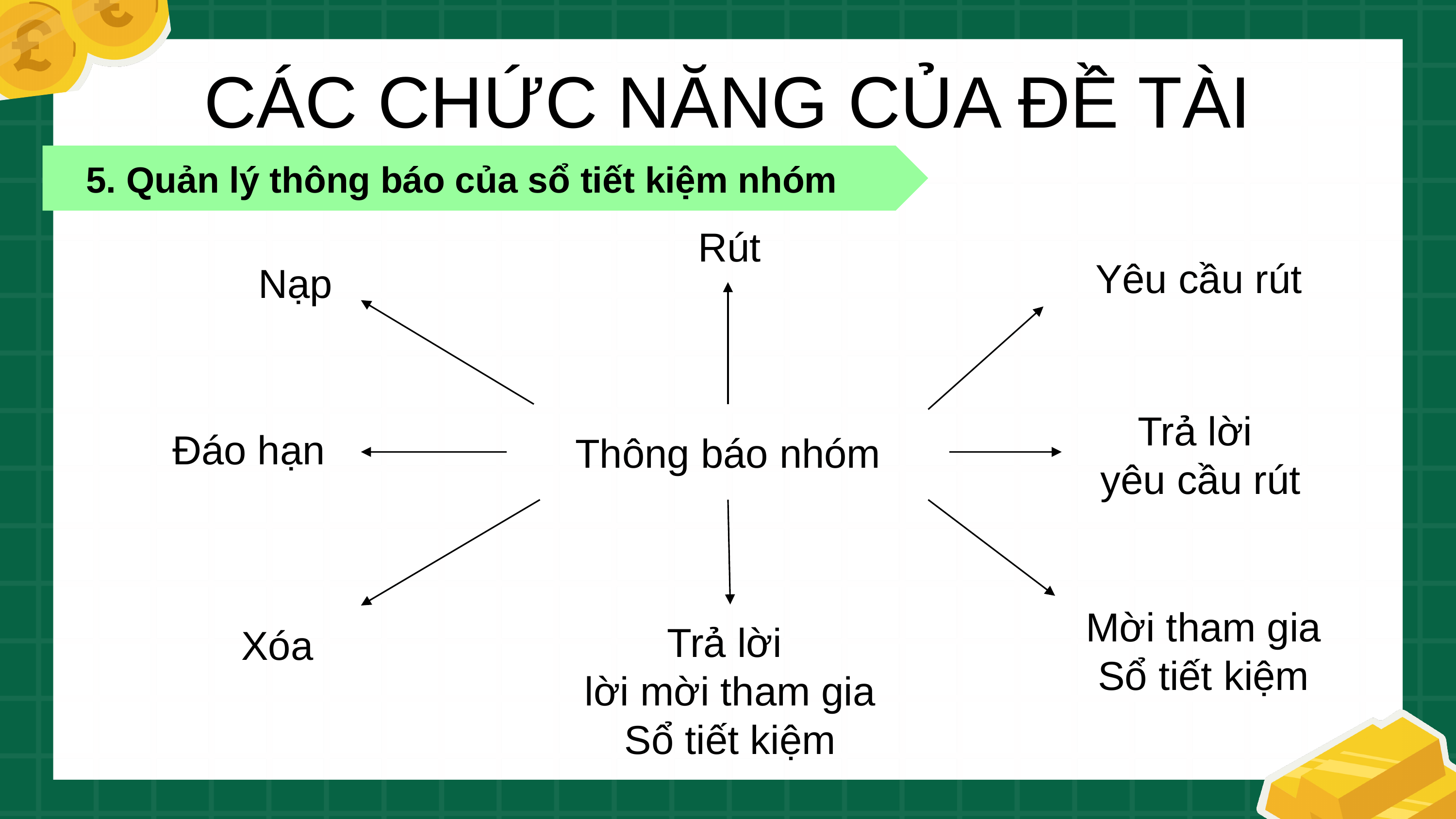

CÁC CHỨC NĂNG CỦA ĐỀ TÀI
5. Quản lý thông báo của sổ tiết kiệm nhóm
Rút
Yêu cầu rút
Nạp

Trả lời
yêu cầu rút
Đáo hạn
Thông báo nhóm
Mời tham gia
Sổ tiết kiệm

Xóa
Trả lời
lời mời tham gia
Sổ tiết kiệm